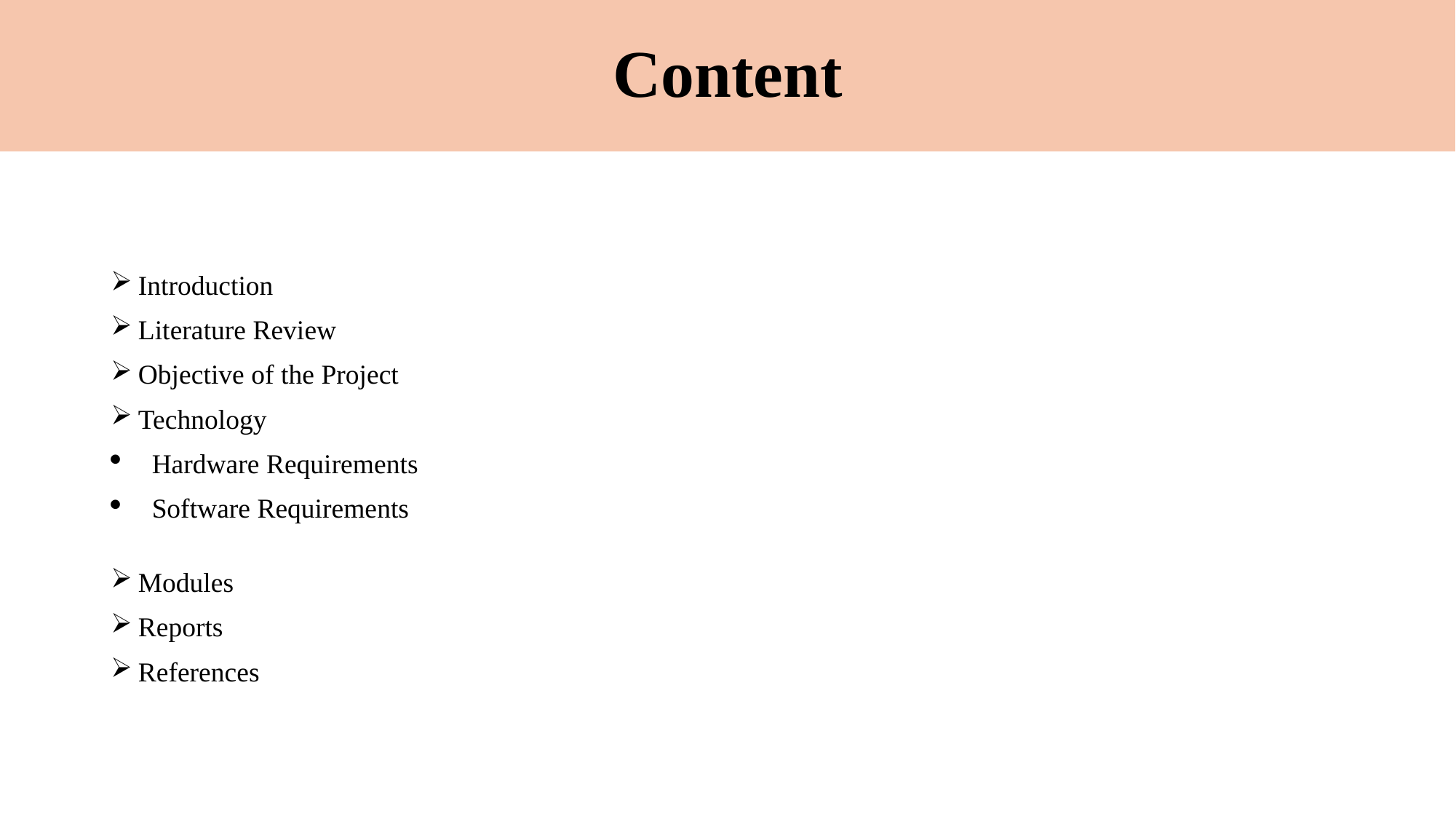

# Content

Introduction
Literature Review
Objective of the Project
Technology
Hardware Requirements
Software Requirements
Modules
Reports
References